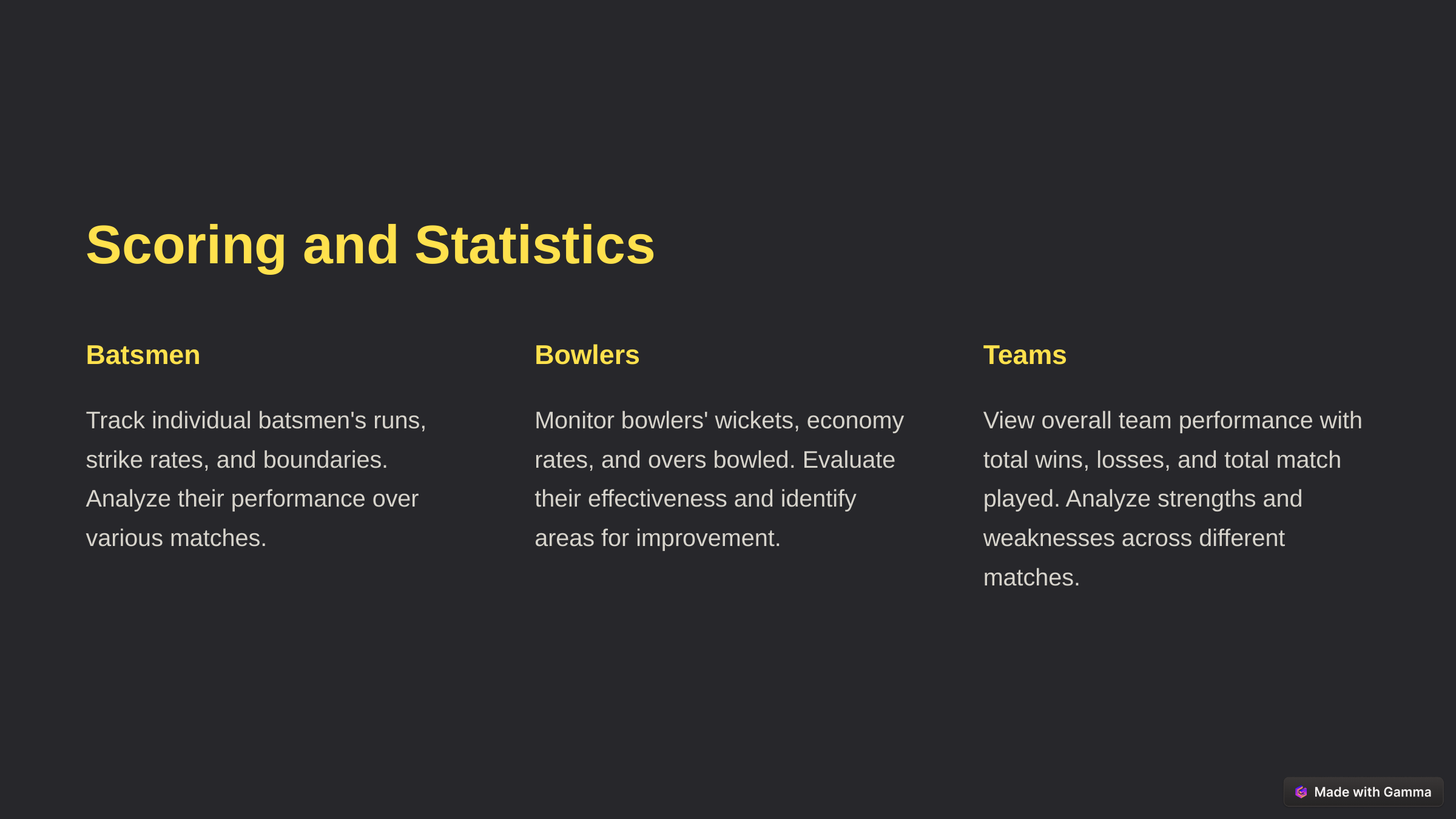

Scoring and Statistics
Batsmen
Bowlers
Teams
Track individual batsmen's runs, strike rates, and boundaries. Analyze their performance over various matches.
Monitor bowlers' wickets, economy rates, and overs bowled. Evaluate their effectiveness and identify areas for improvement.
View overall team performance with total wins, losses, and total match played. Analyze strengths and weaknesses across different matches.